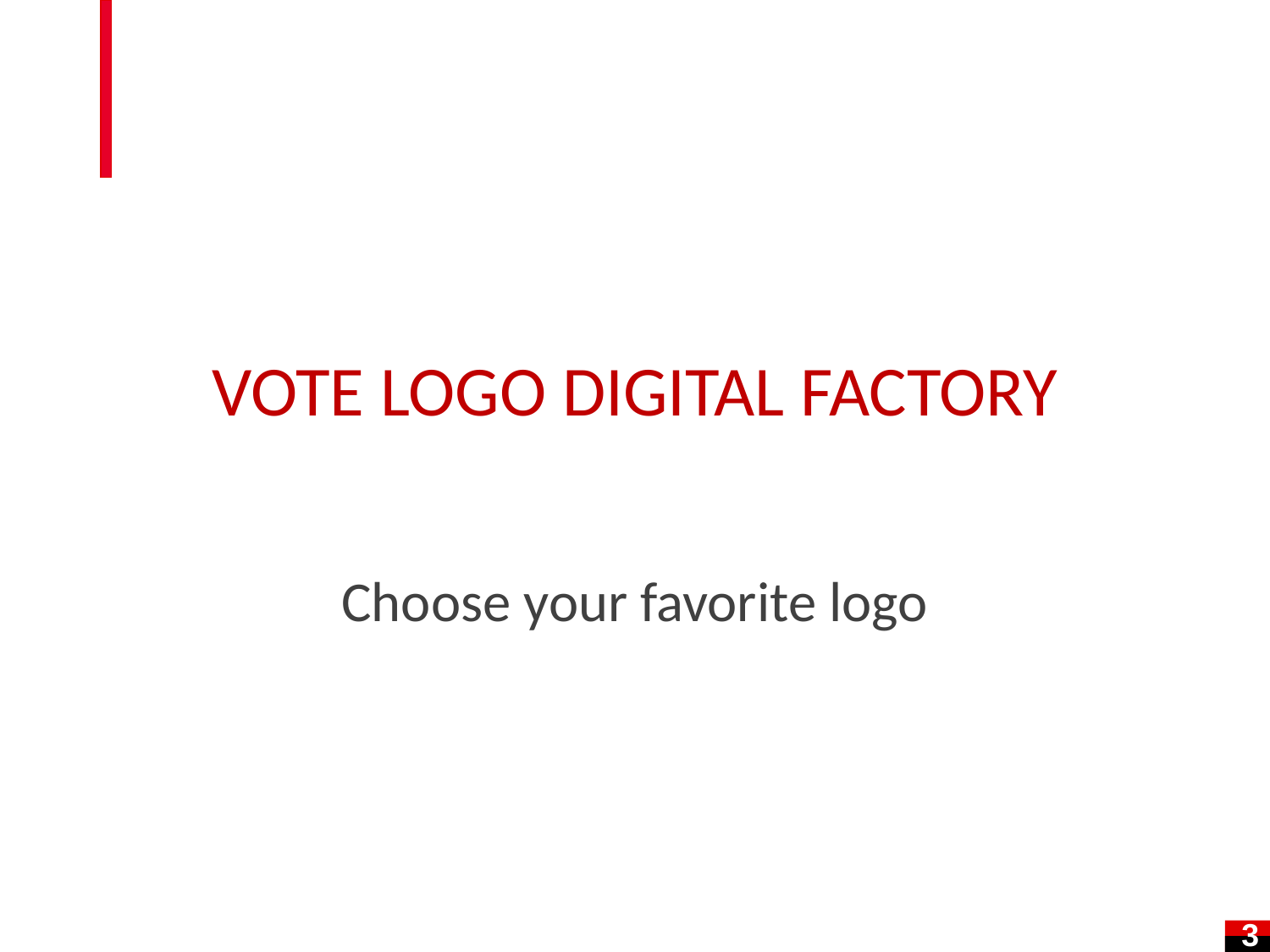

VOTE LOGO DIGITAL FACTORY

Choose your favorite logo
3